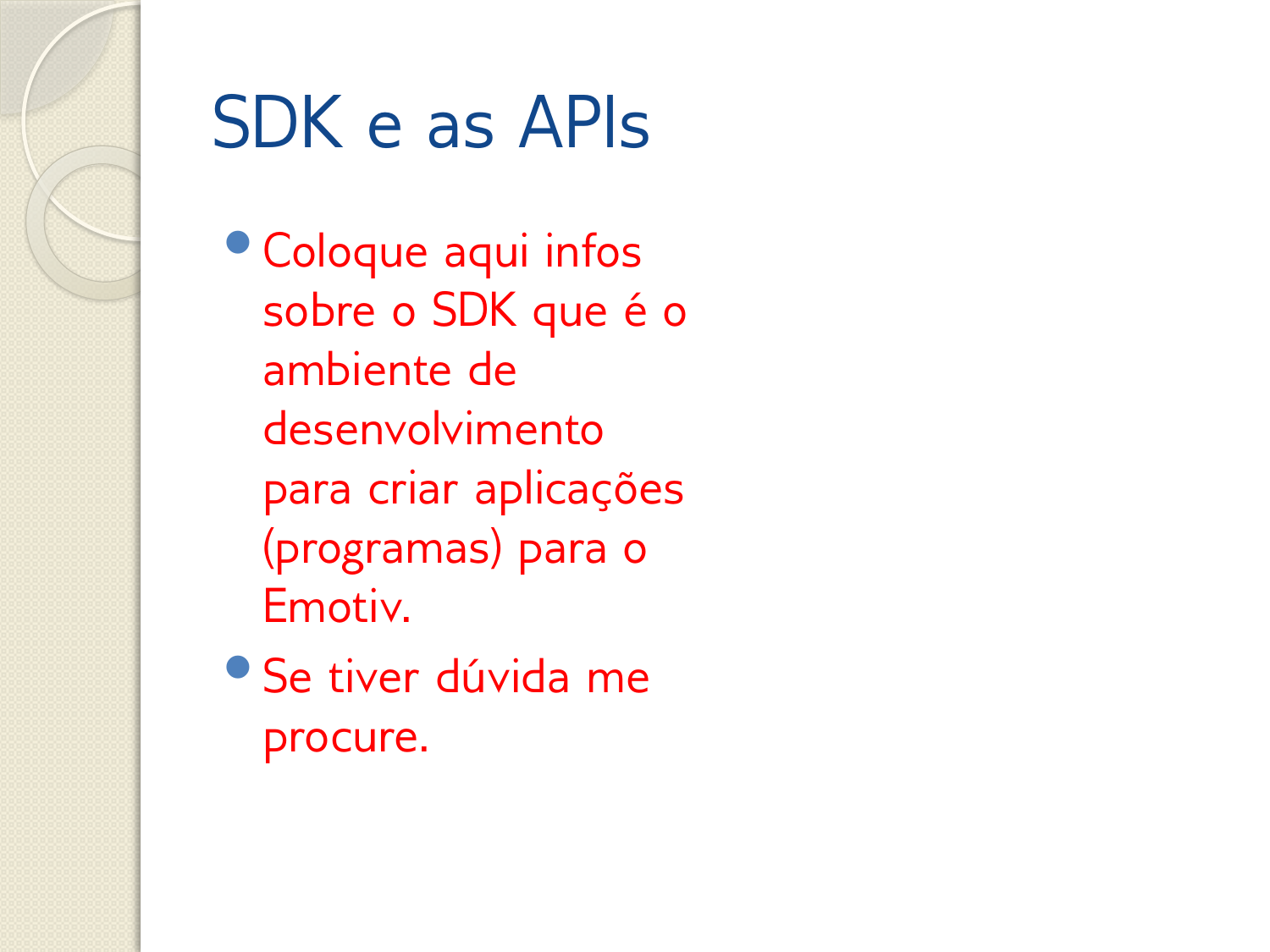

# SDK e as APIs
Coloque aqui infos sobre o SDK que é o ambiente de desenvolvimento para criar aplicações (programas) para o Emotiv.
Se tiver dúvida me procure.